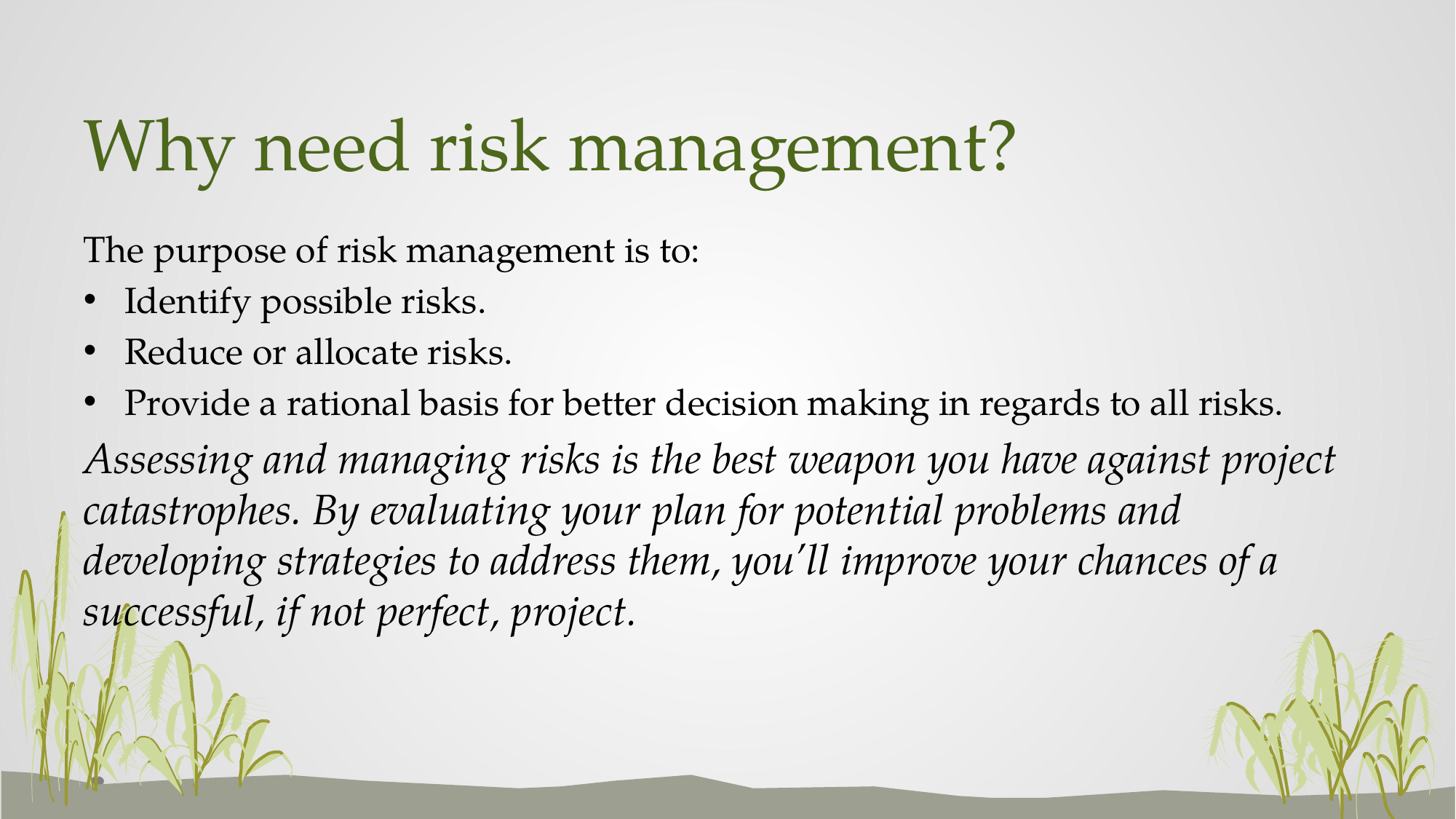

# Why need risk management?
The purpose of risk management is to:
Identify possible risks.
Reduce or allocate risks.
Provide a rational basis for better decision making in regards to all risks.
Assessing and managing risks is the best weapon you have against project catastrophes. By evaluating your plan for potential problems and developing strategies to address them, you’ll improve your chances of a successful, if not perfect, project.